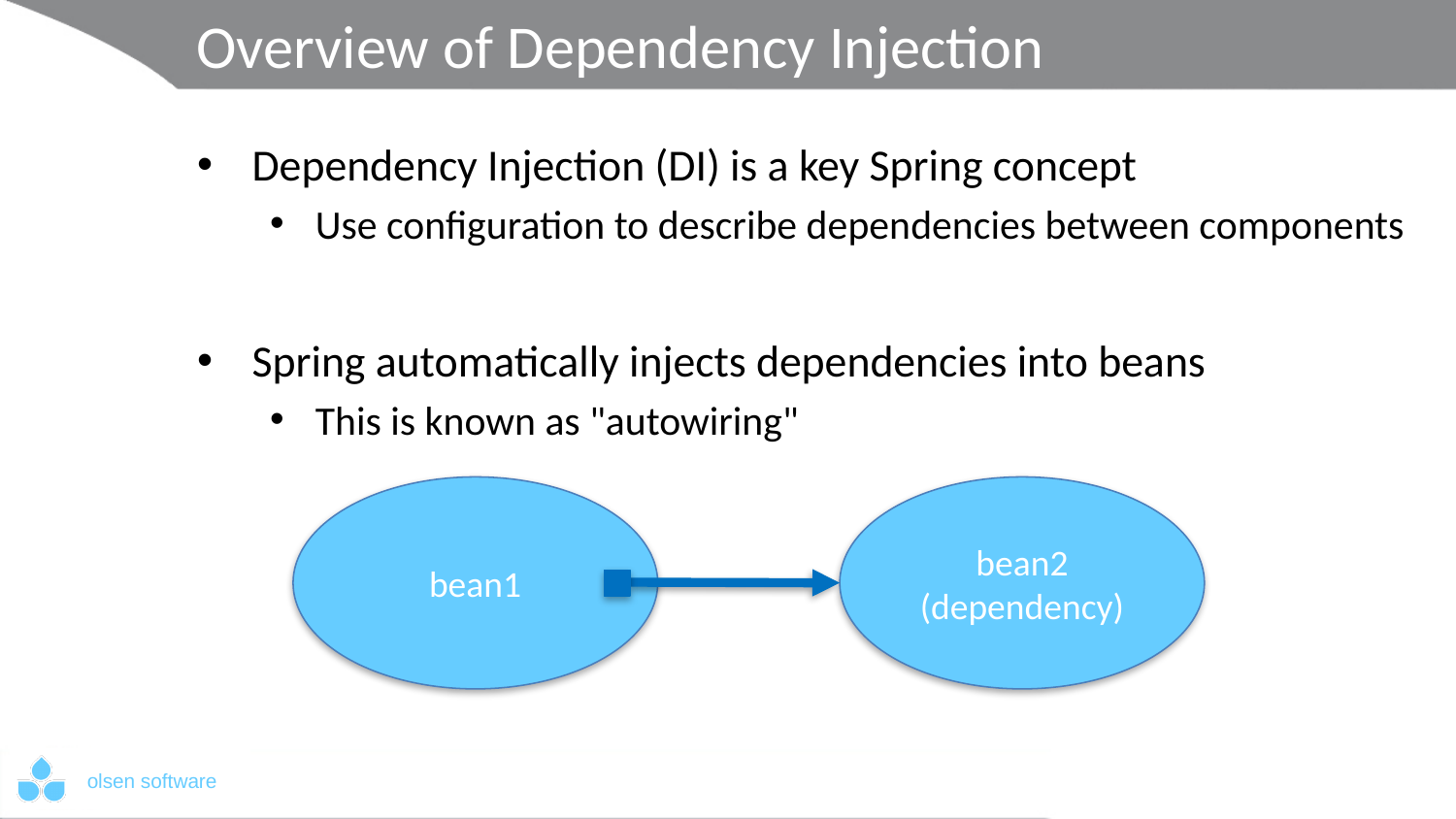

# Overview of Dependency Injection
Dependency Injection (DI) is a key Spring concept
Use configuration to describe dependencies between components

Spring automatically injects dependencies into beans
This is known as "autowiring"

bean1
bean2
(dependency)